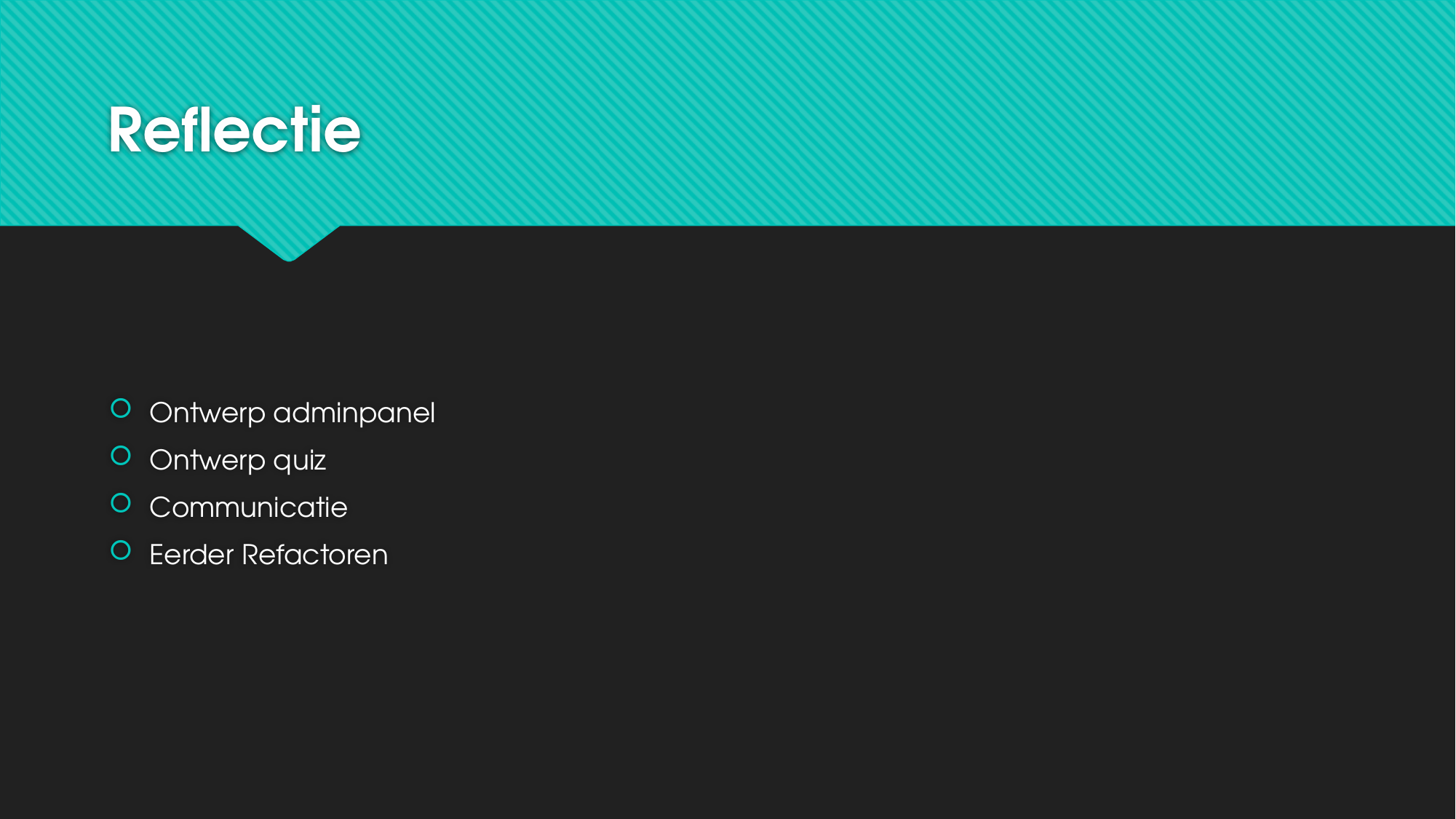

# Reflectie
Ontwerp adminpanel
Ontwerp quiz
Communicatie
Eerder Refactoren